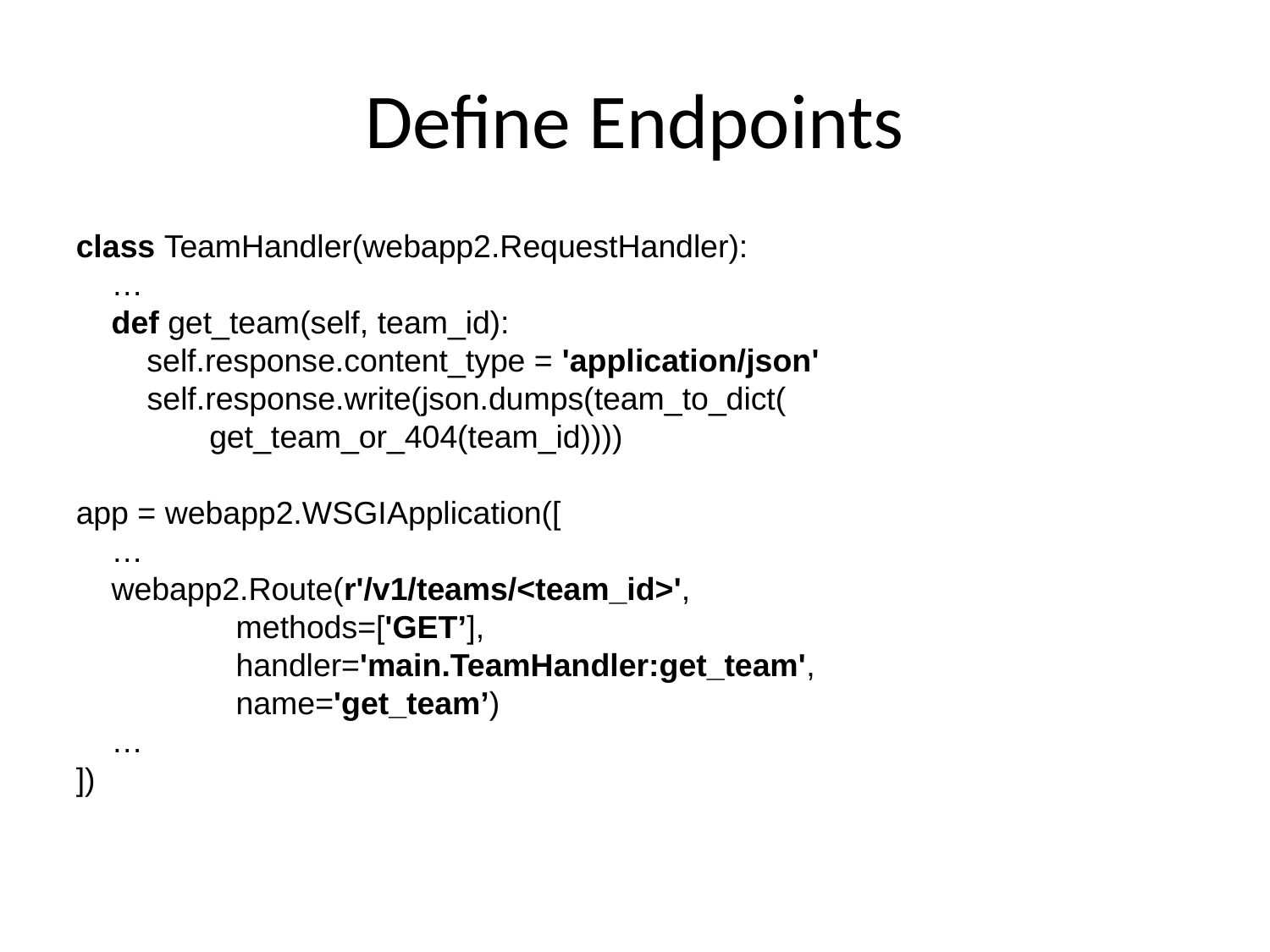

# Define Endpoints
class TeamHandler(webapp2.RequestHandler):
    …
    def get_team(self, team_id):
        self.response.content_type = 'application/json'
        self.response.write(json.dumps(team_to_dict(
               get_team_or_404(team_id))))

app = webapp2.WSGIApplication([
    …
    webapp2.Route(r'/v1/teams/<team_id>',
                  methods=['GET’],
                  handler='main.TeamHandler:get_team',
                  name='get_team’)
    …
])